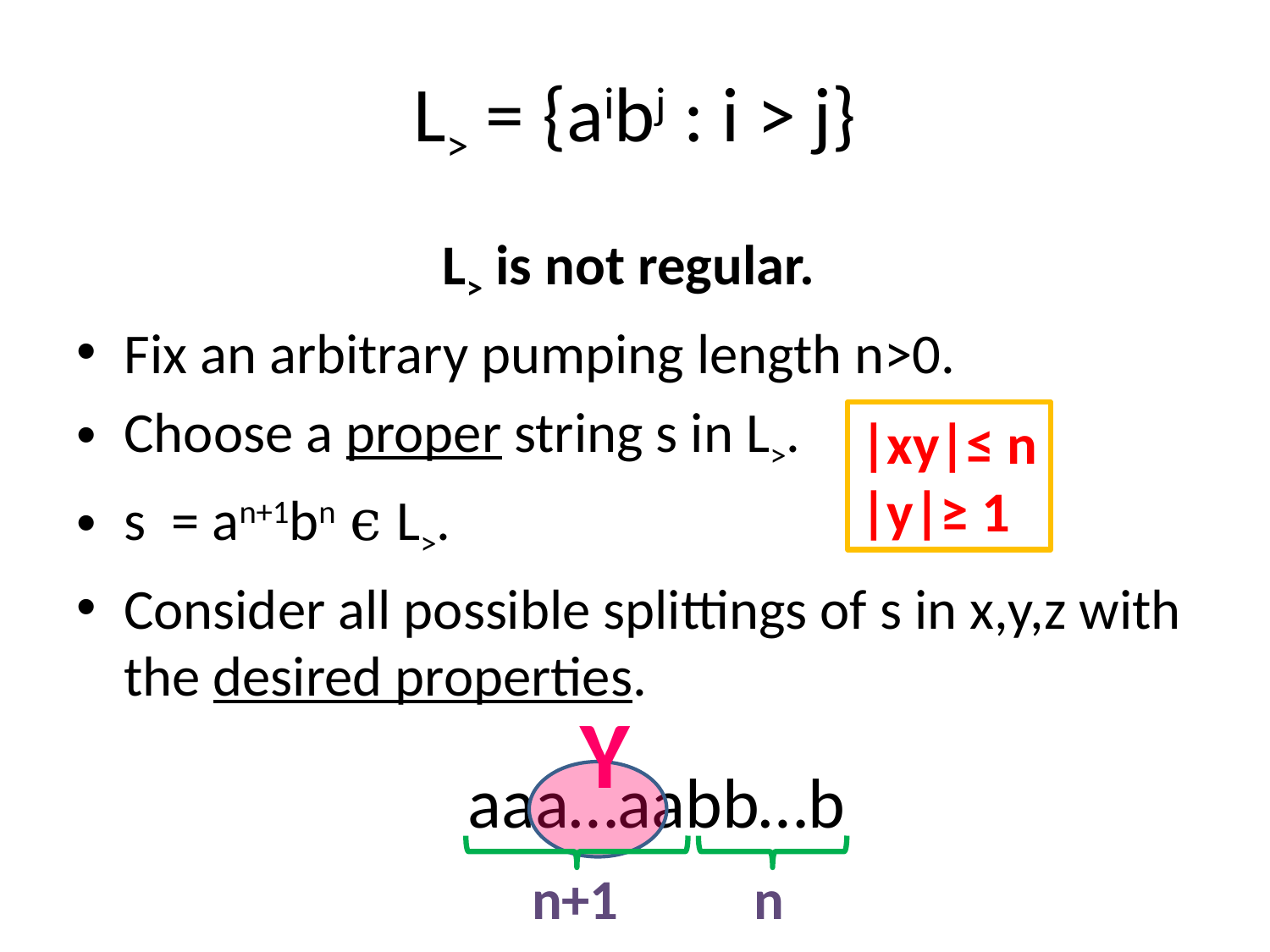

# L> = {aibj : i > j}
L> is not regular.
Fix an arbitrary pumping length n>0.
Choose a proper string s in L>.
s  = an+1bn ϵ L>.
Consider all possible splittings of s in x,y,z with the desired properties.
|xy|≤ n
|y|≥ 1
Y

aaa…aabb…b

n+1
n